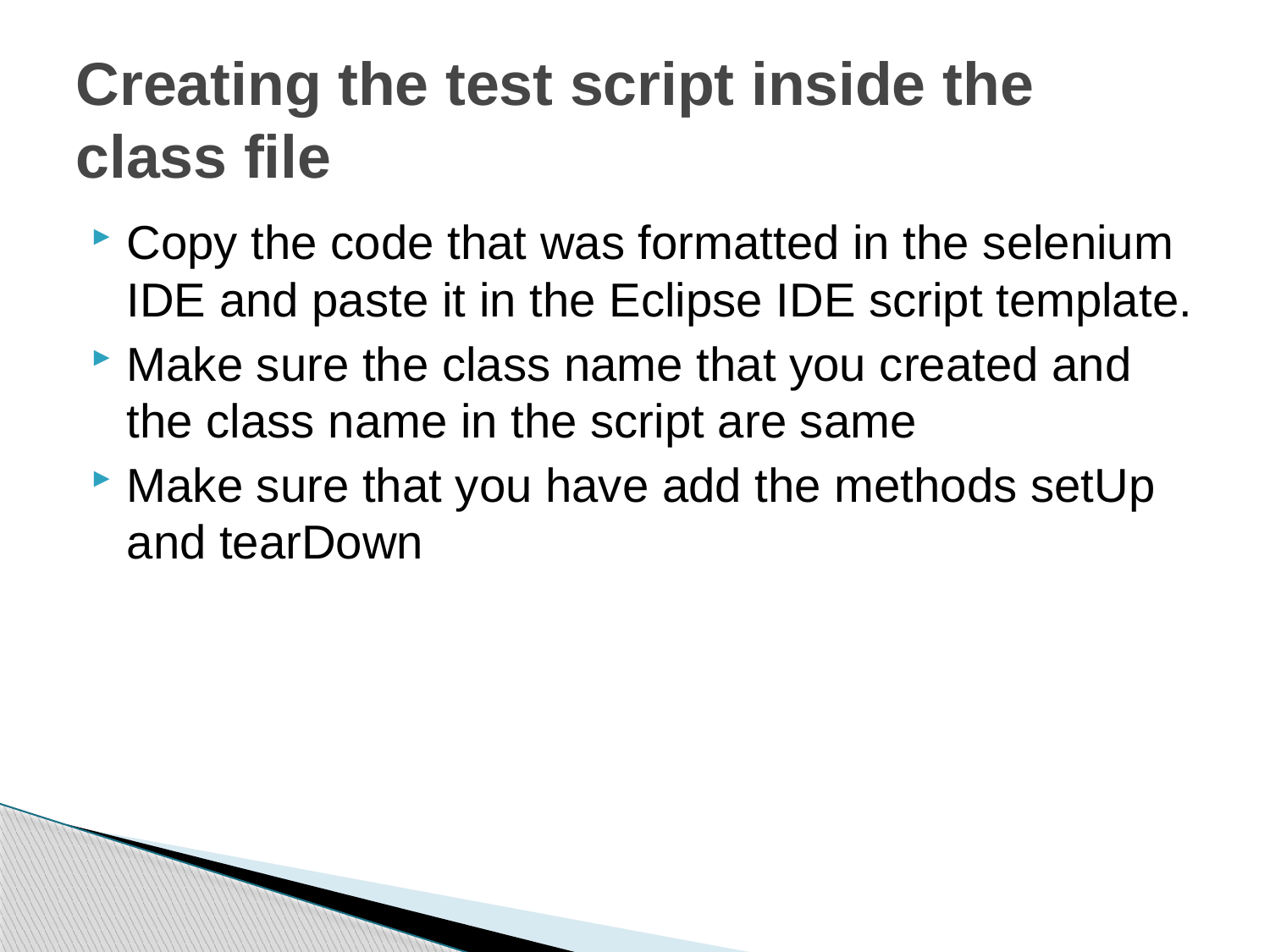

# Creating the test script inside the class file
Copy the code that was formatted in the selenium IDE and paste it in the Eclipse IDE script template.
Make sure the class name that you created and the class name in the script are same
Make sure that you have add the methods setUp and tearDown